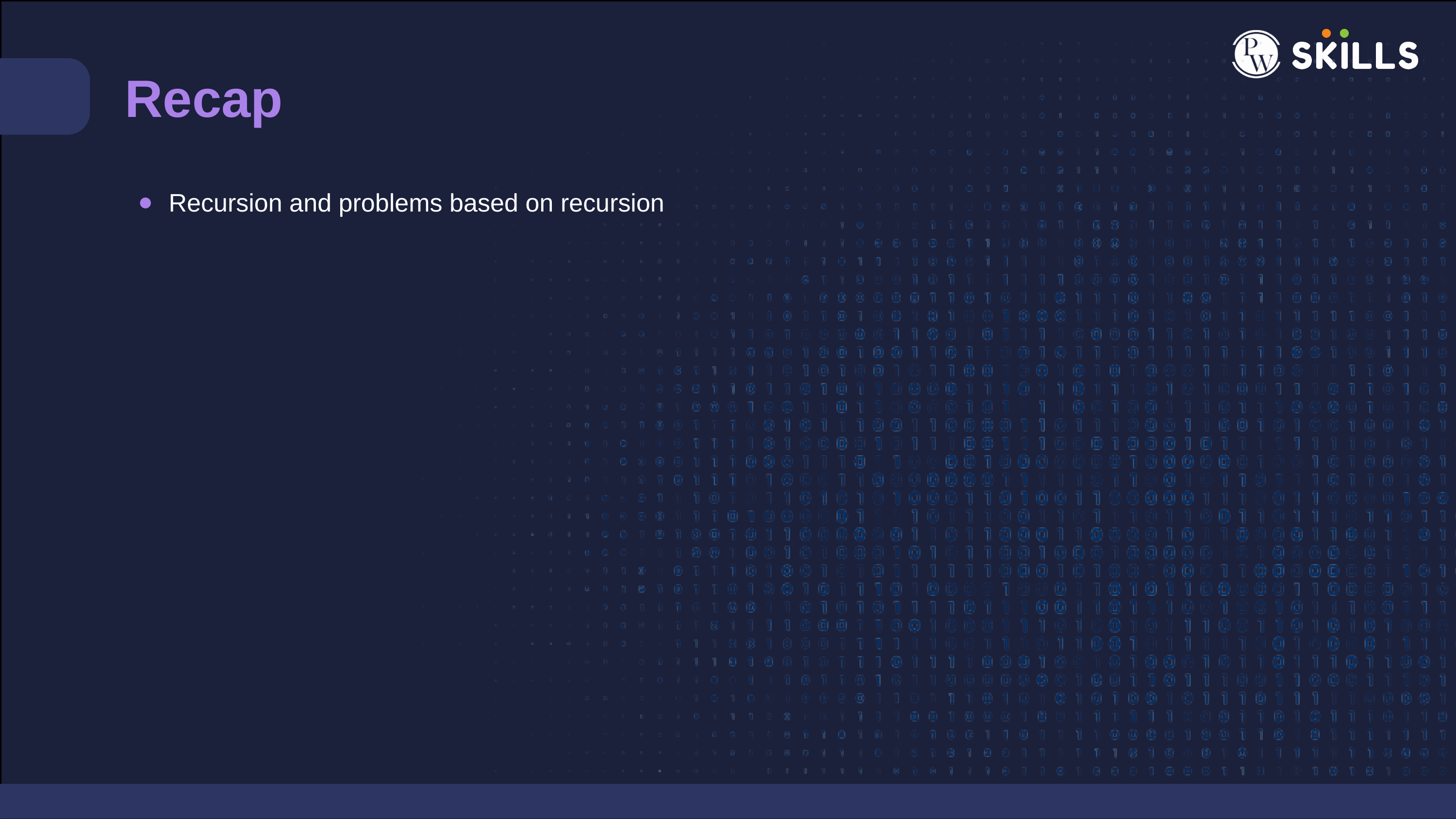

Recap
Recursion and problems based on recursion